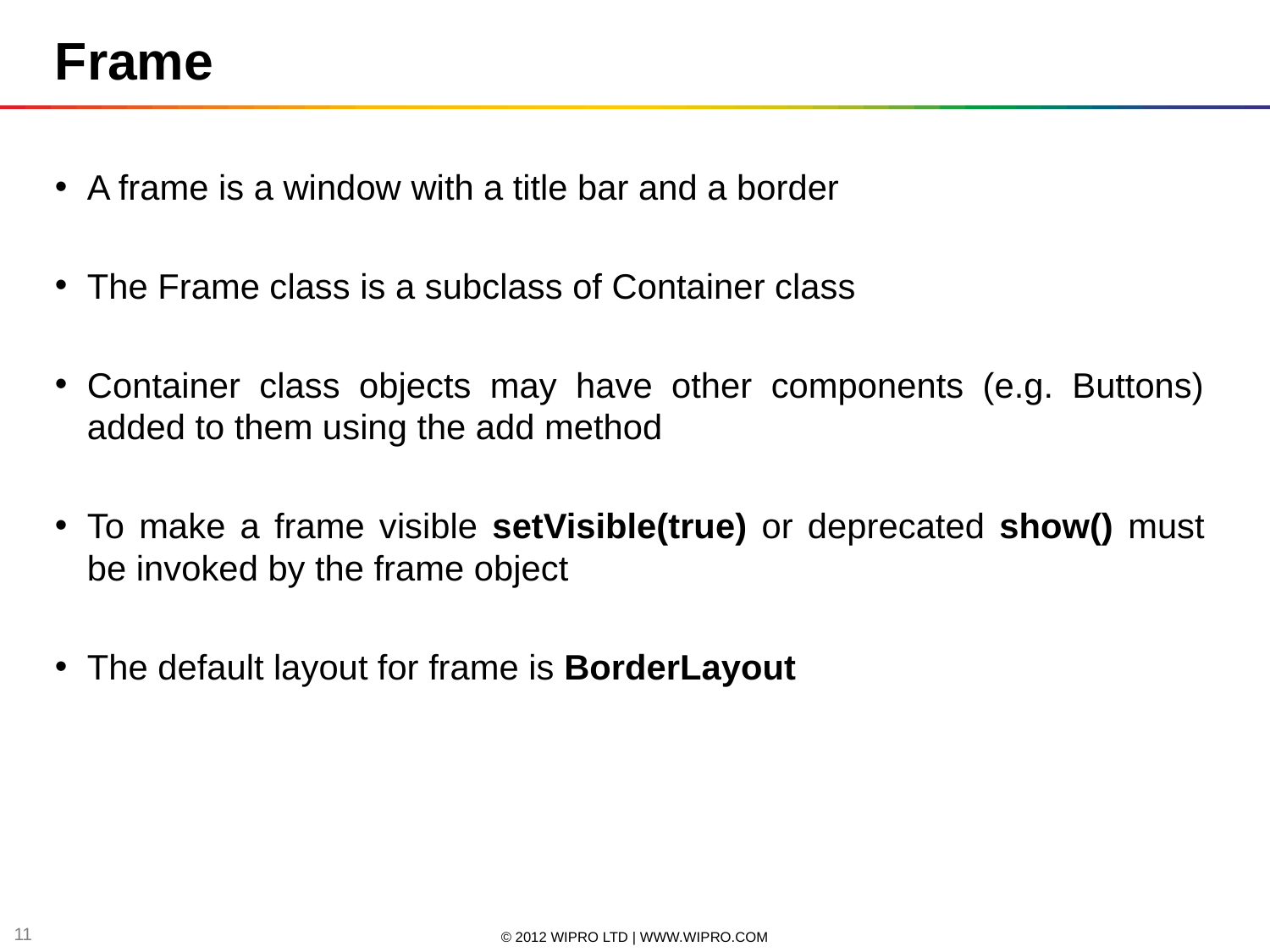

Frame
A frame is a window with a title bar and a border

The Frame class is a subclass of Container class

Container class objects may have other components (e.g. Buttons) added to them using the add method

To make a frame visible setVisible(true) or deprecated show() must be invoked by the frame object

The default layout for frame is BorderLayout